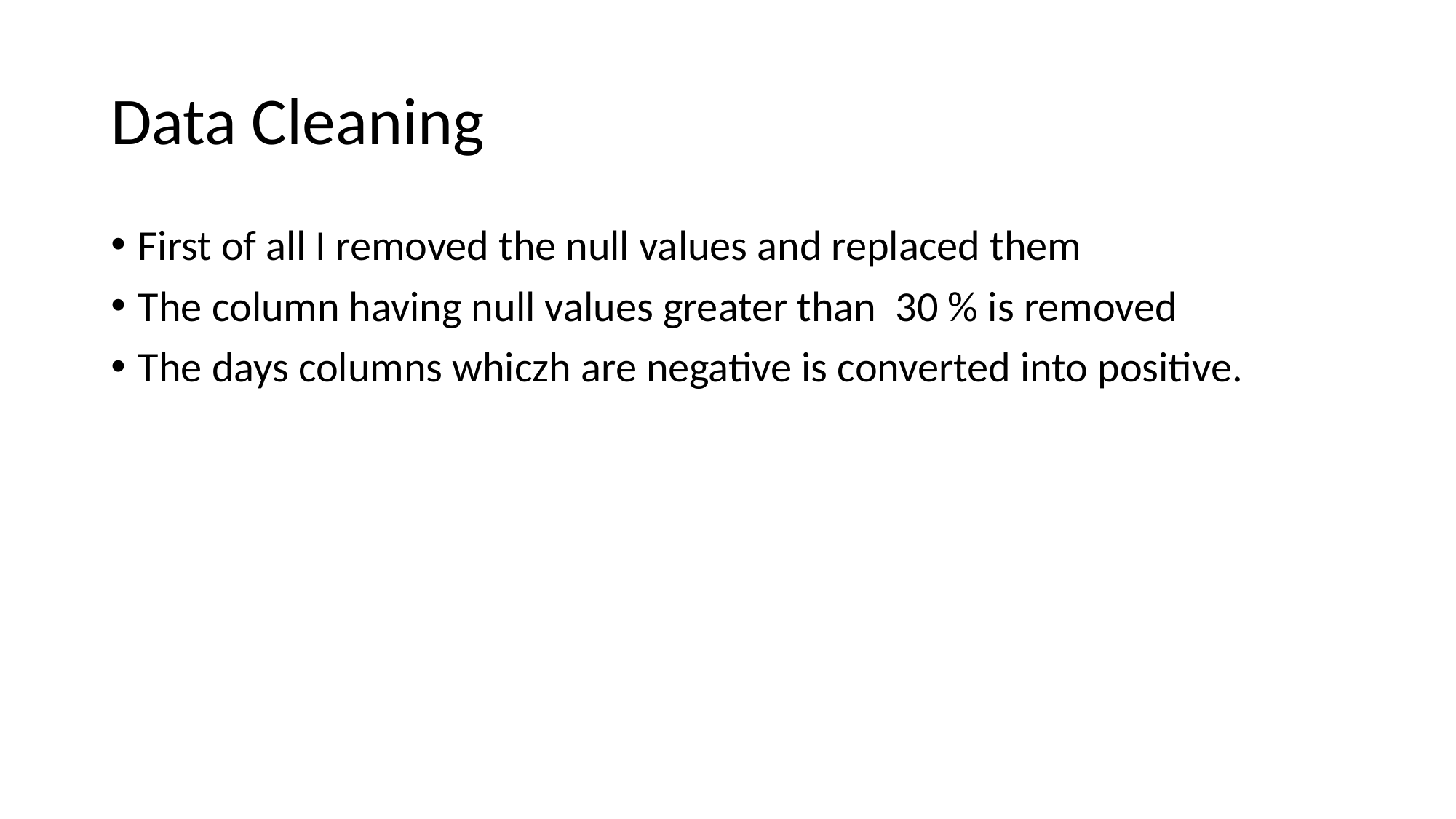

# Data Cleaning
First of all I removed the null values and replaced them
The column having null values greater than  30 % is removed
The days columns whiczh are negative is converted into positive.